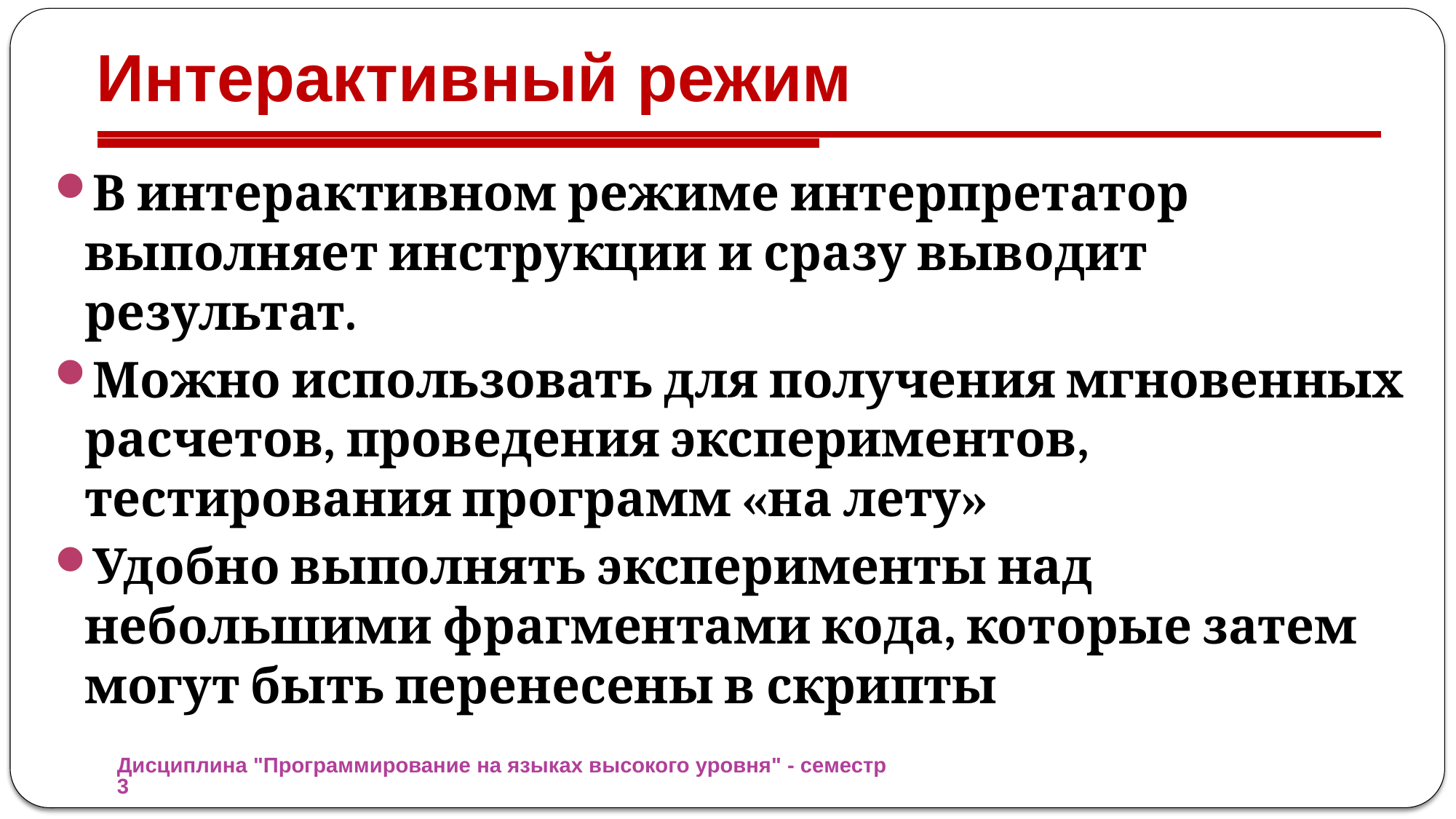

# Интерактивный режим
В интерактивном режиме интерпретатор выполняет инструкции и сразу выводит результат.
Можно использовать для получения мгновенных расчетов, проведения экспериментов, тестирования программ «на лету»
Удобно выполнять эксперименты над небольшими фрагментами кода, которые затем могут быть перенесены в скрипты

Дисциплина "Программирование на языках высокого уровня" - семестр 3